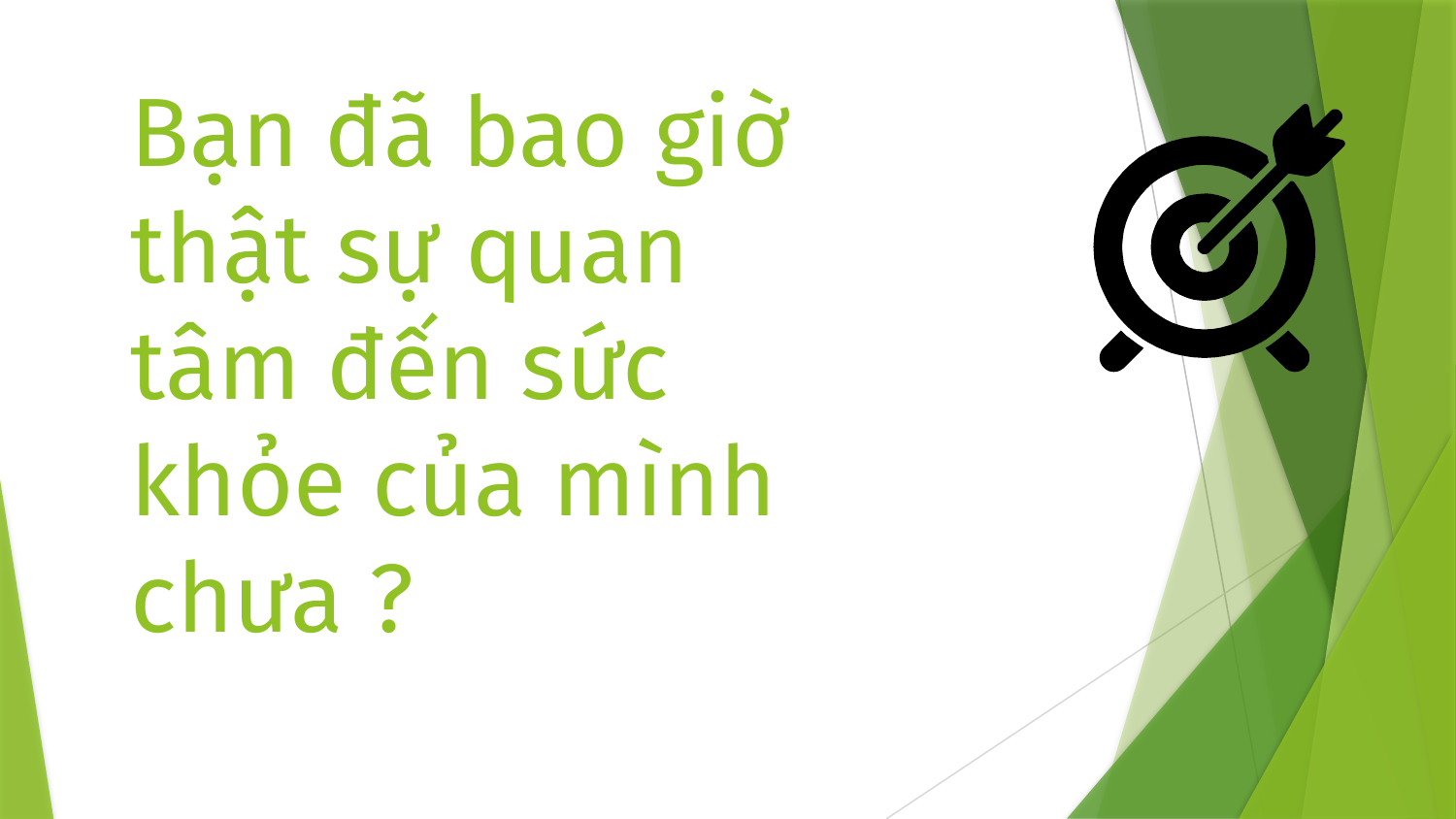

# Bạn đã bao giờ thật sự quan tâm đến sức khỏe của mình chưa ?